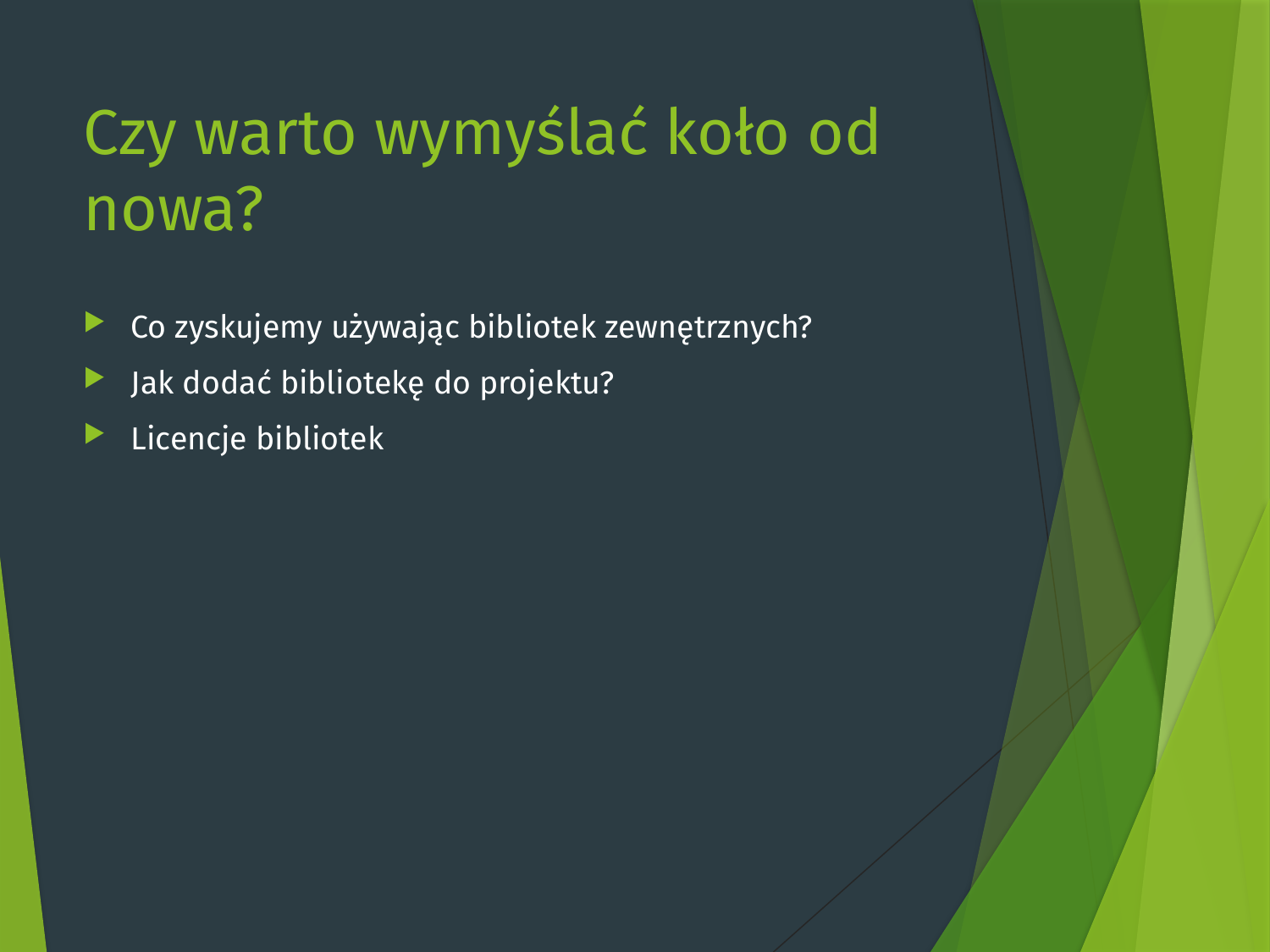

# Czy warto wymyślać koło od nowa?
Co zyskujemy używając bibliotek zewnętrznych?
Jak dodać bibliotekę do projektu?
Licencje bibliotek